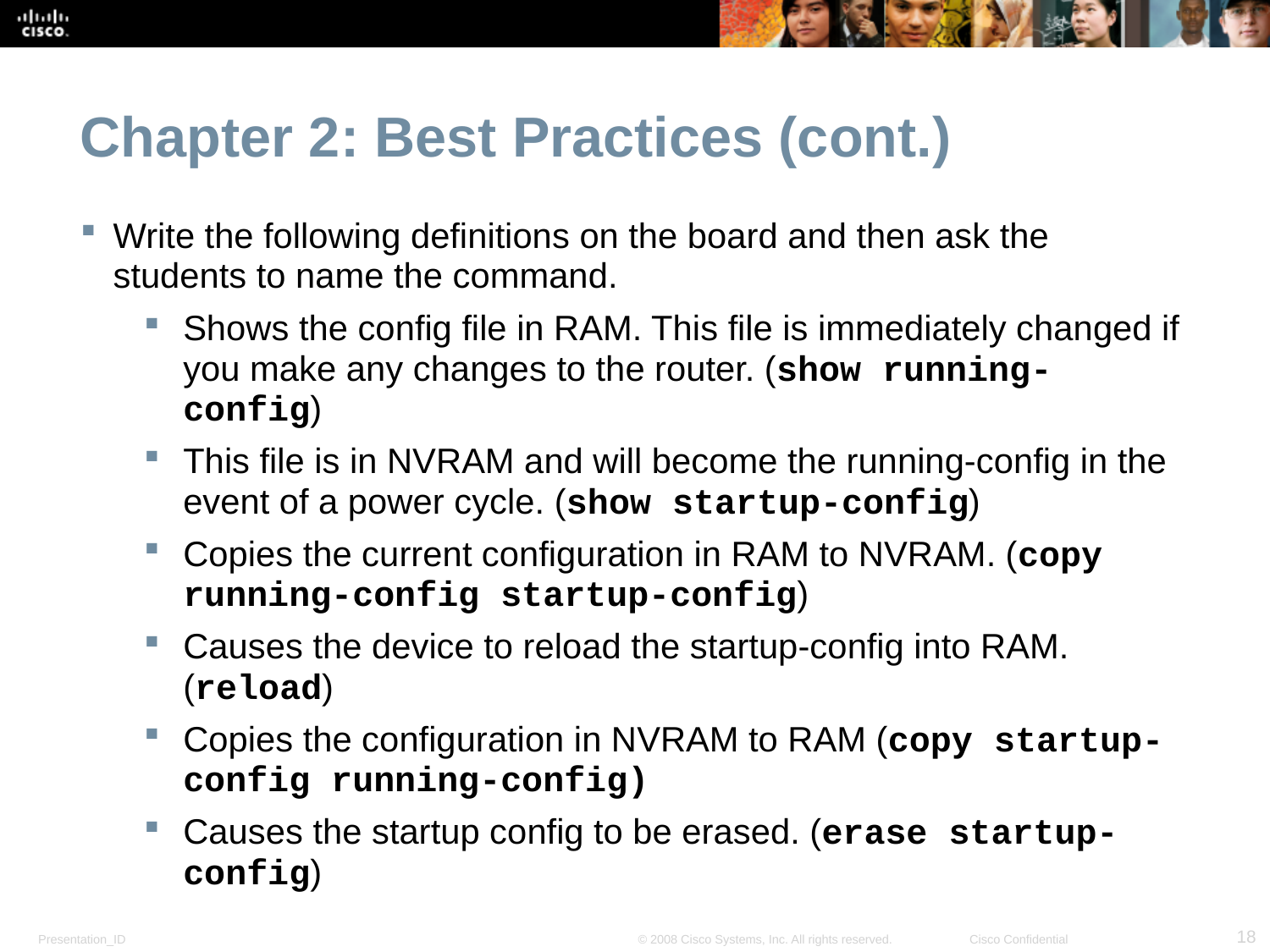

Chapter 2: Best Practices (cont.)
Write the following definitions on the board and then ask the students to name the command.
Shows the config file in RAM. This file is immediately changed if you make any changes to the router. (show running-config)
This file is in NVRAM and will become the running-config in the event of a power cycle. (show startup-config)
Copies the current configuration in RAM to NVRAM. (copy running-config startup-config)
Causes the device to reload the startup-config into RAM. (reload)
Copies the configuration in NVRAM to RAM (copy startup-config running-config)
Causes the startup config to be erased. (erase startup-config)